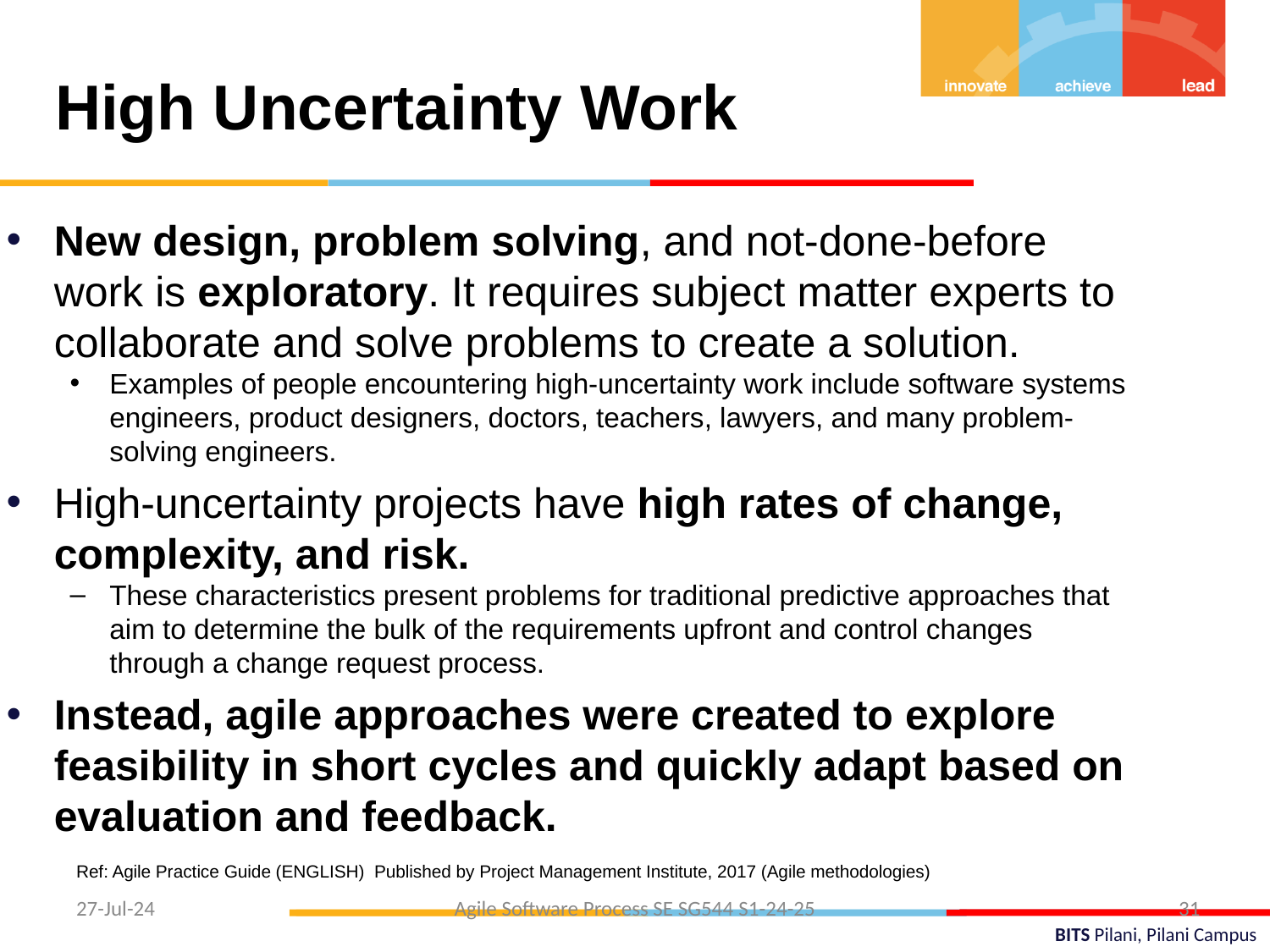

High Uncertainty Work
New design, problem solving, and not-done-before work is exploratory. It requires subject matter experts to collaborate and solve problems to create a solution.
Examples of people encountering high-uncertainty work include software systems engineers, product designers, doctors, teachers, lawyers, and many problem-solving engineers.
High-uncertainty projects have high rates of change, complexity, and risk.
These characteristics present problems for traditional predictive approaches that aim to determine the bulk of the requirements upfront and control changes through a change request process.
Instead, agile approaches were created to explore feasibility in short cycles and quickly adapt based on evaluation and feedback.
Ref: Agile Practice Guide (ENGLISH)  Published by Project Management Institute, 2017 (Agile methodologies)
27-Jul-24
Agile Software Process SE SG544 S1-24-25
31